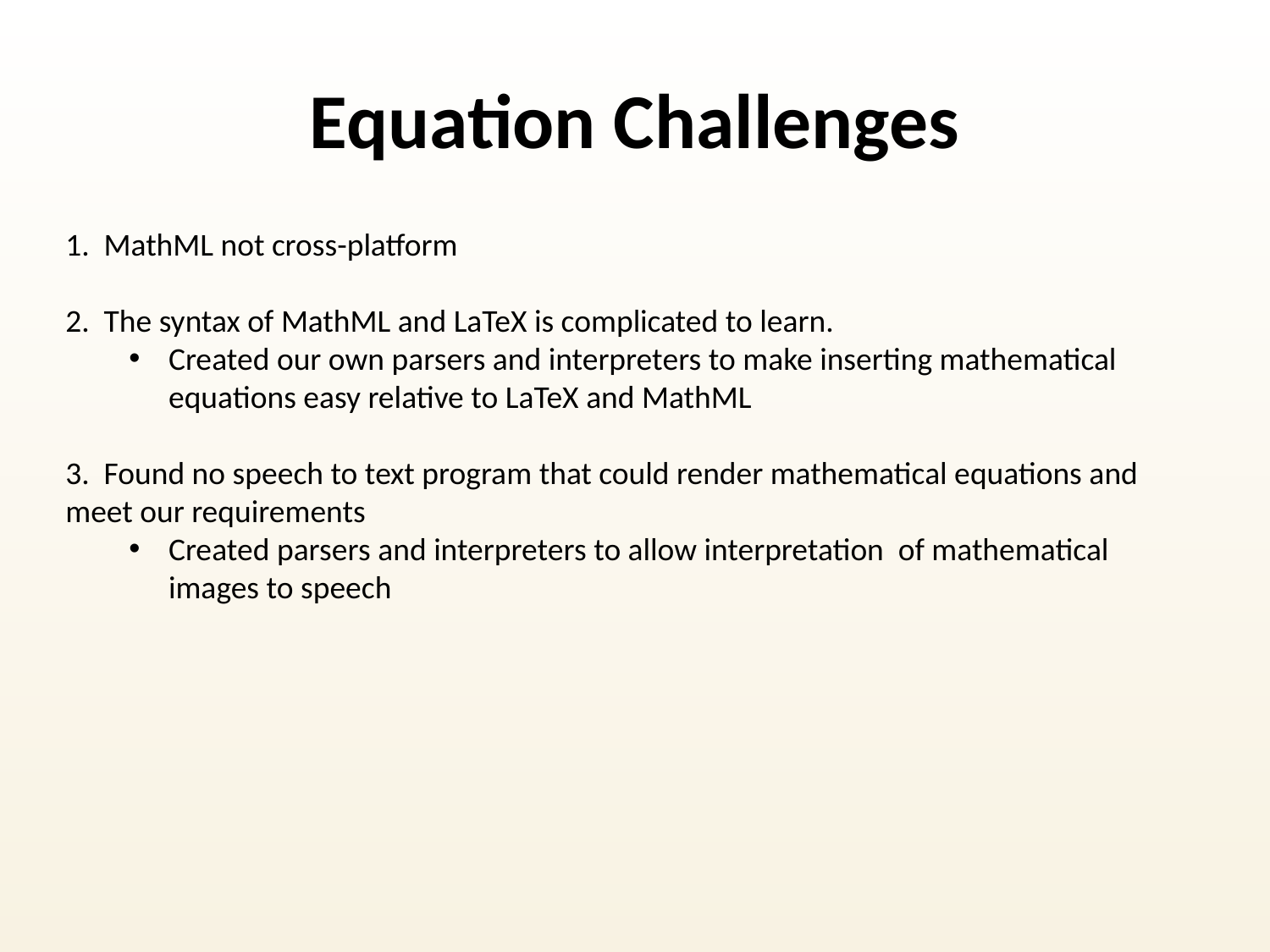

Equation Challenges

1.  MathML not cross-platform

2.  The syntax of MathML and LaTeX is complicated to learn.
Created our own parsers and interpreters to make inserting mathematical equations easy relative to LaTeX and MathML

3.  Found no speech to text program that could render mathematical equations and meet our requirements
Created parsers and interpreters to allow interpretation  of mathematical images to speech